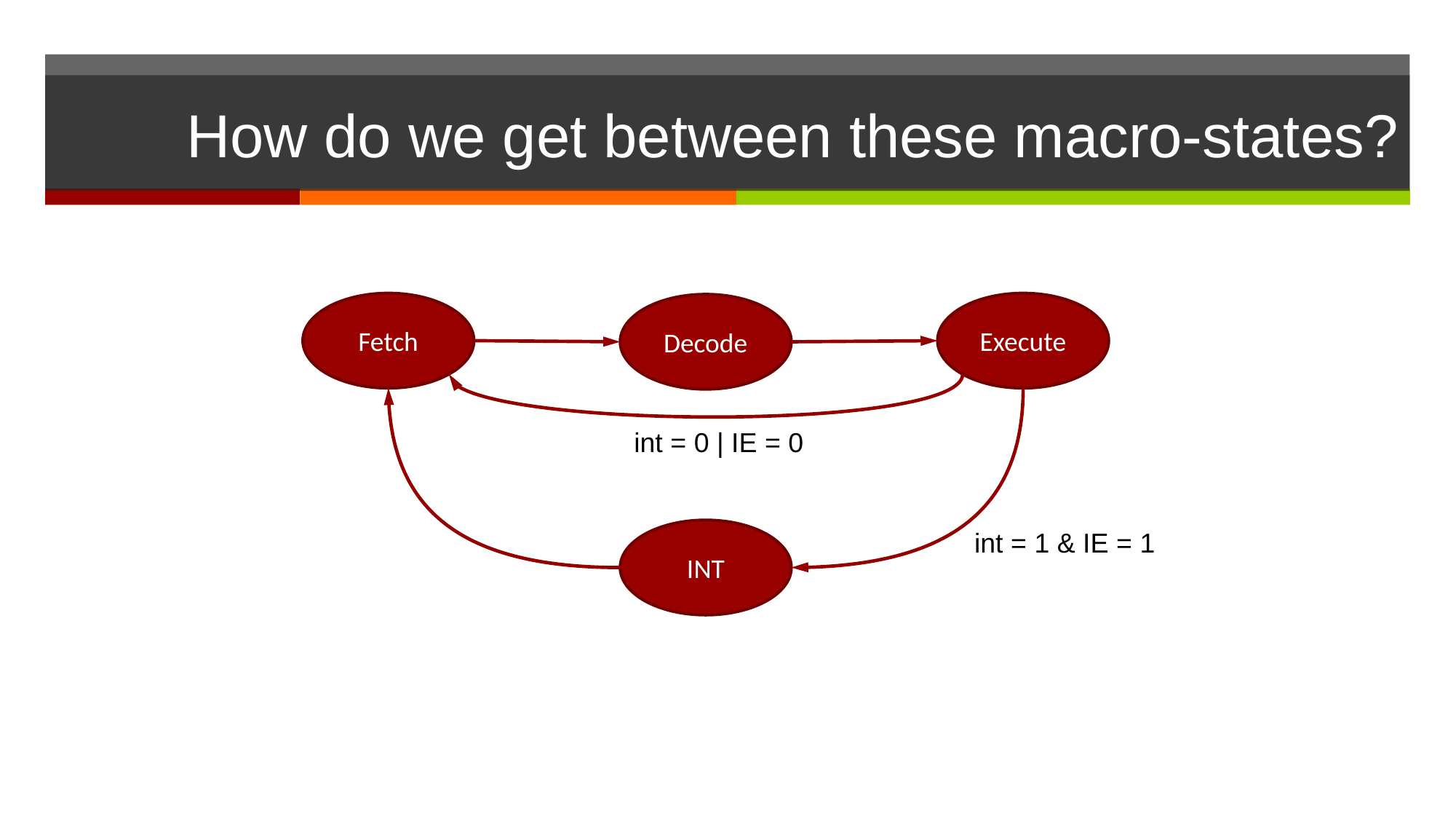

# How do we get between these macro-states?
Fetch
Execute
Decode
int = 0 | IE = 0
int = 1 & IE = 1
INT